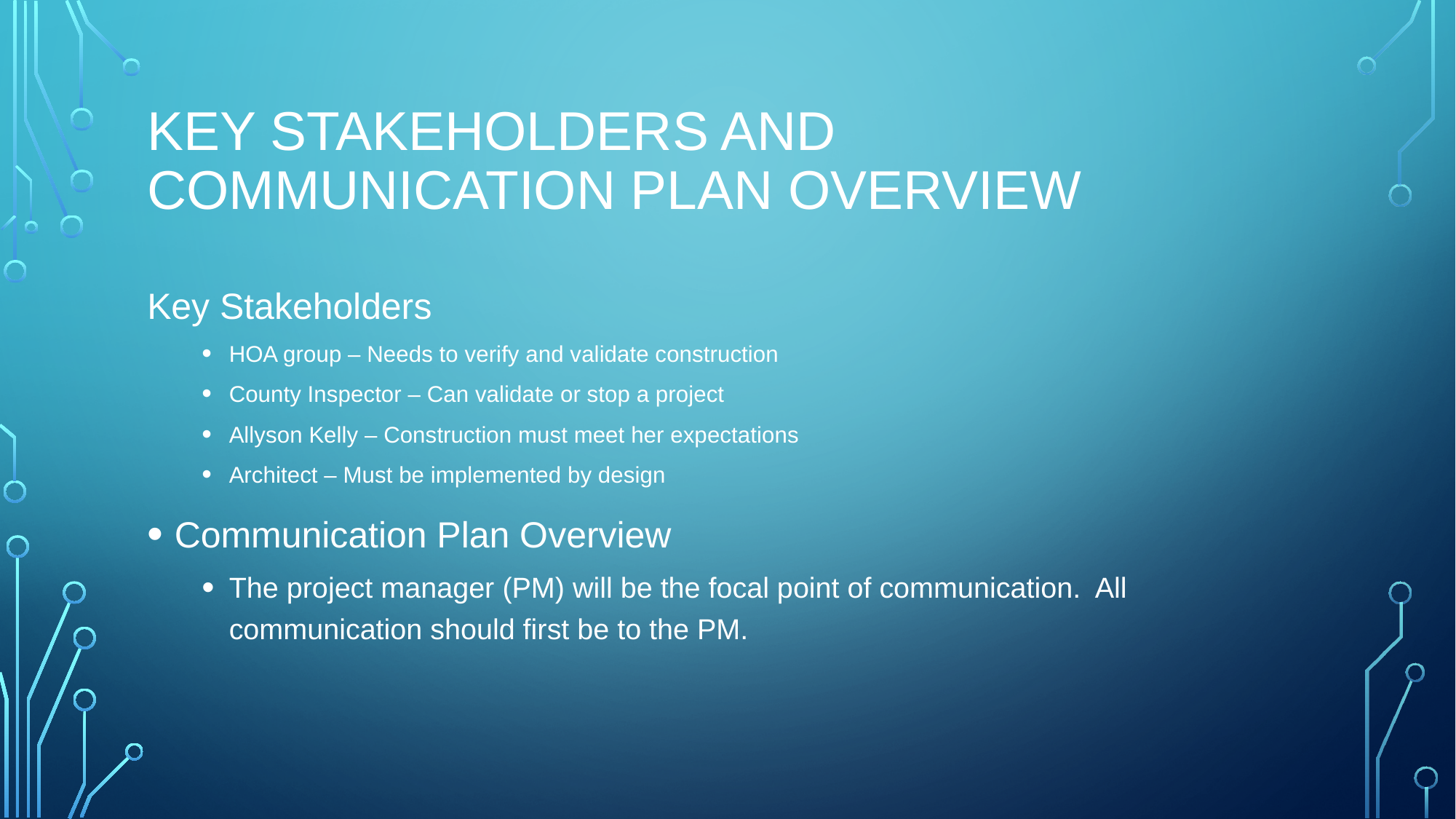

# Key Stakeholders and Communication Plan Overview
Key Stakeholders
HOA group – Needs to verify and validate construction
County Inspector – Can validate or stop a project
Allyson Kelly – Construction must meet her expectations
Architect – Must be implemented by design
Communication Plan Overview
The project manager (PM) will be the focal point of communication.  All communication should first be to the PM.